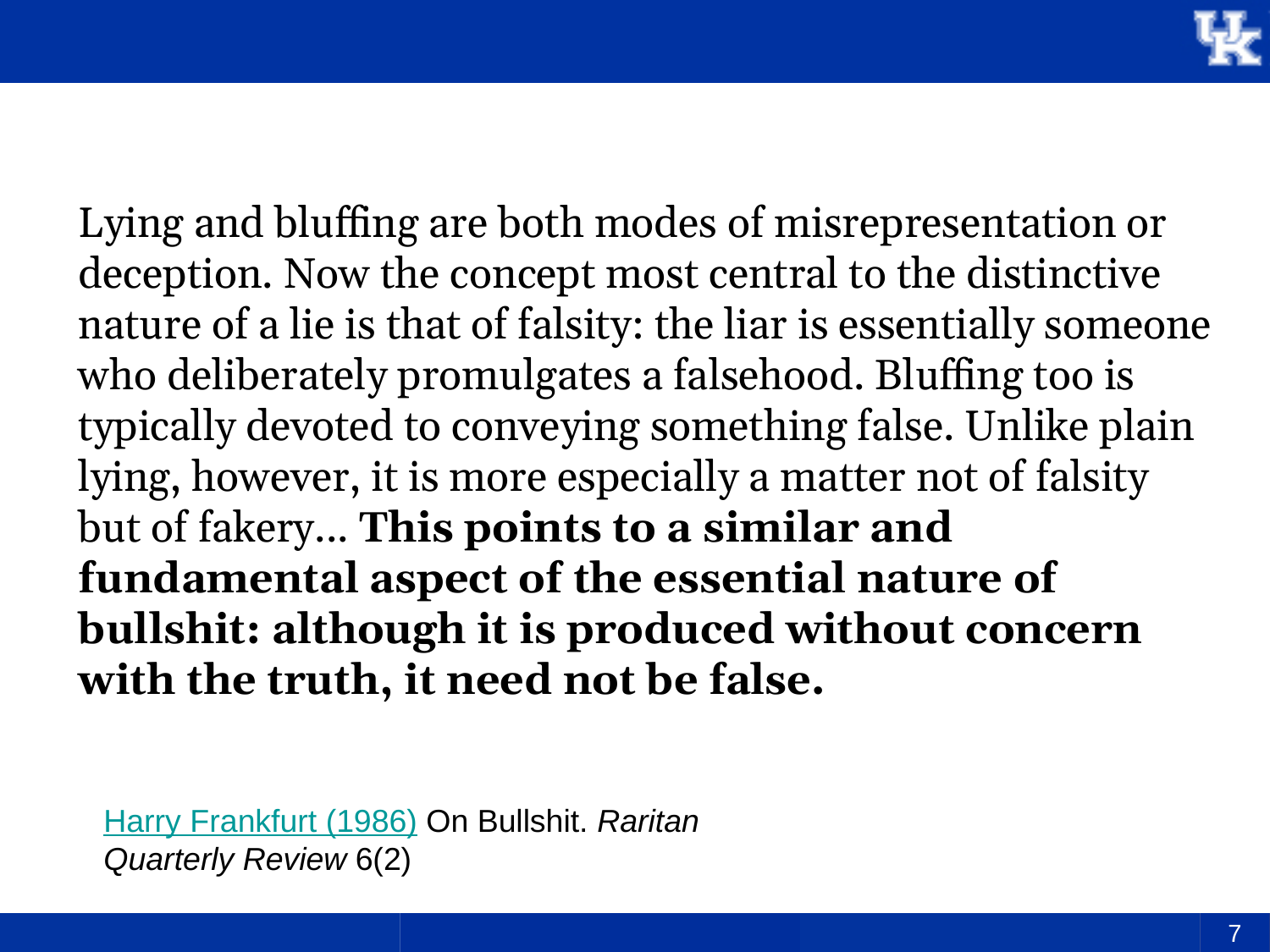

Lying and bluffing are both modes of misrepresentation or deception. Now the concept most central to the distinctive nature of a lie is that of falsity: the liar is essentially someone who deliberately promulgates a falsehood. Bluffing too is typically devoted to conveying something false. Unlike plain lying, however, it is more especially a matter not of falsity but of fakery... This points to a similar and fundamental aspect of the essential nature of bullshit: although it is produced without concern with the truth, it need not be false.

Harry Frankfurt (1986) On Bullshit. Raritan Quarterly Review 6(2)
7